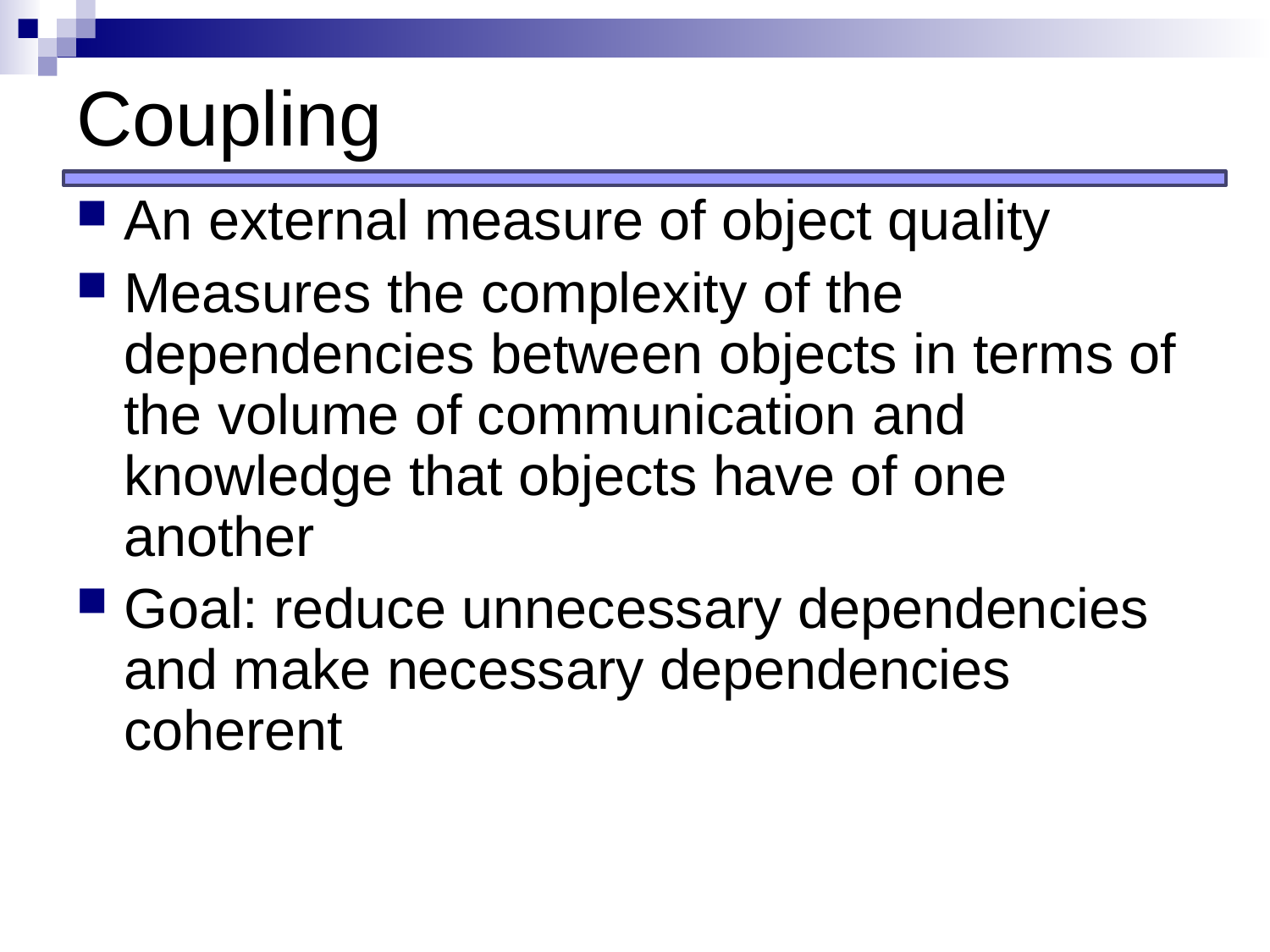

# Coupling
An external measure of object quality
Measures the complexity of the dependencies between objects in terms of the volume of communication and knowledge that objects have of one another
Goal: reduce unnecessary dependencies and make necessary dependencies coherent